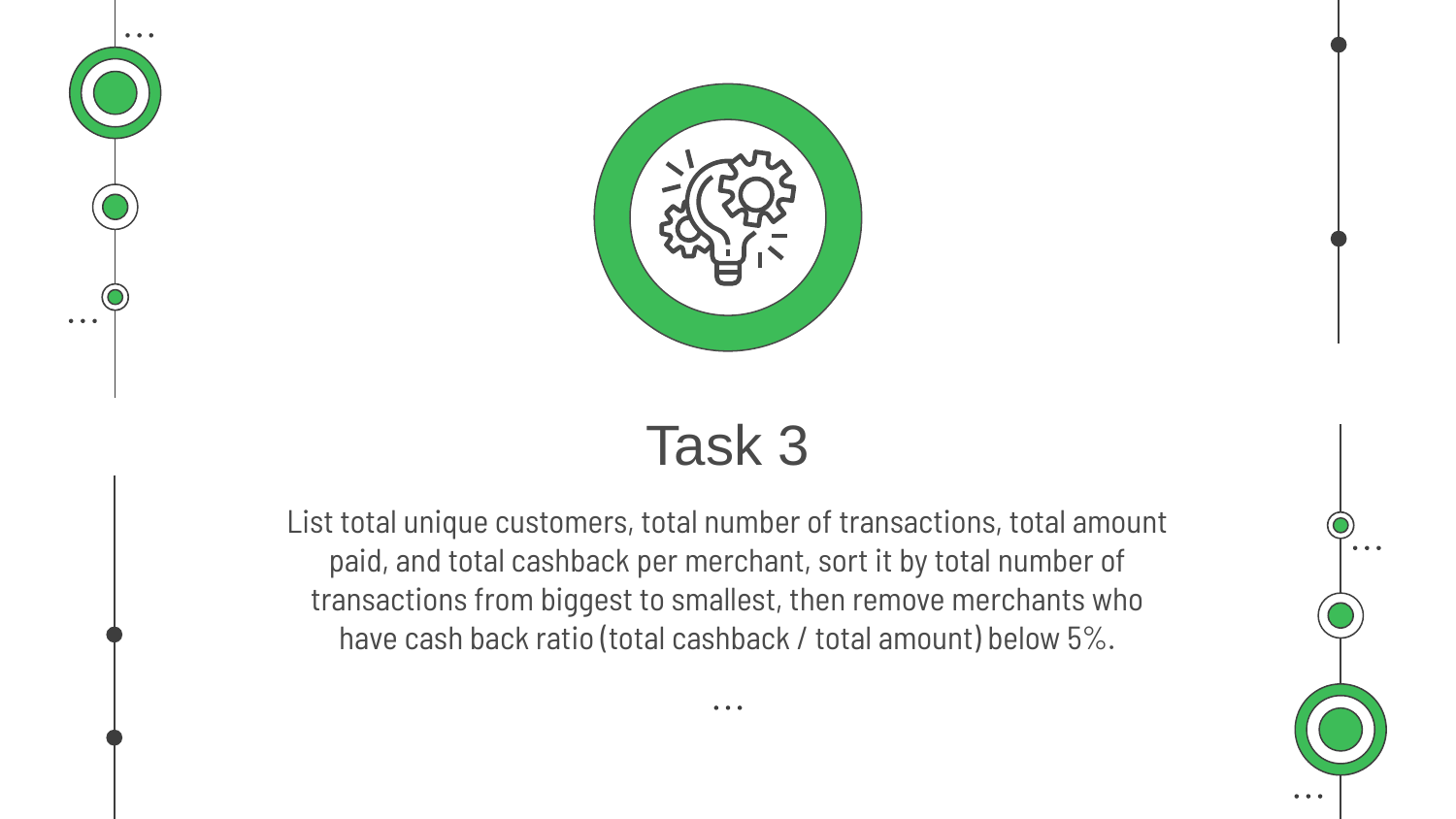

# Task 3
List total unique customers, total number of transactions, total amount paid, and total cashback per merchant, sort it by total number of transactions from biggest to smallest, then remove merchants who have cash back ratio (total cashback / total amount) below 5%.